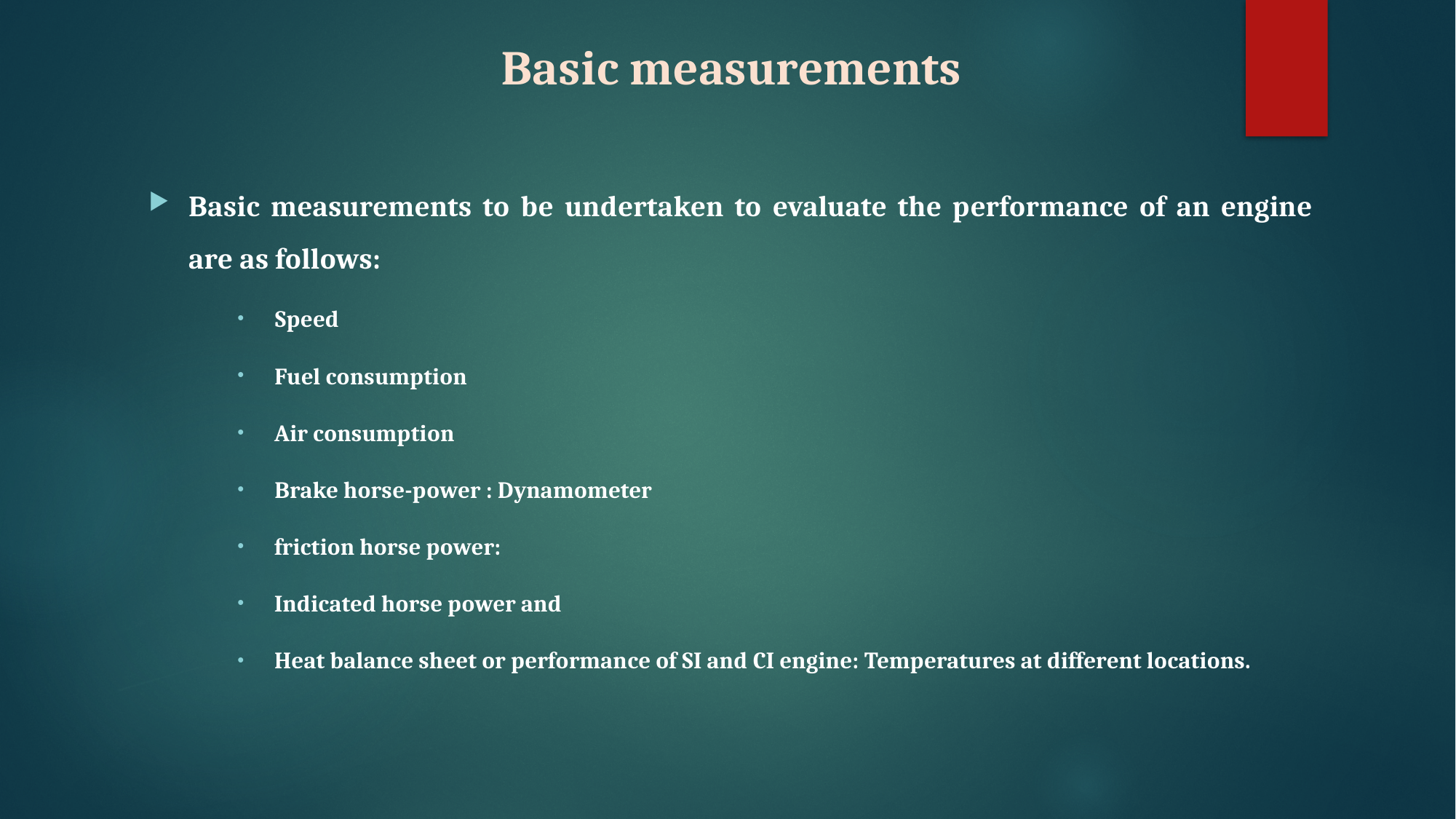

# Basic measurements
Basic measurements to be undertaken to evaluate the performance of an engine are as follows:
Speed
Fuel consumption
Air consumption
Brake horse-power : Dynamometer
friction horse power:
Indicated horse power and
Heat balance sheet or performance of SI and CI engine: Temperatures at different locations.